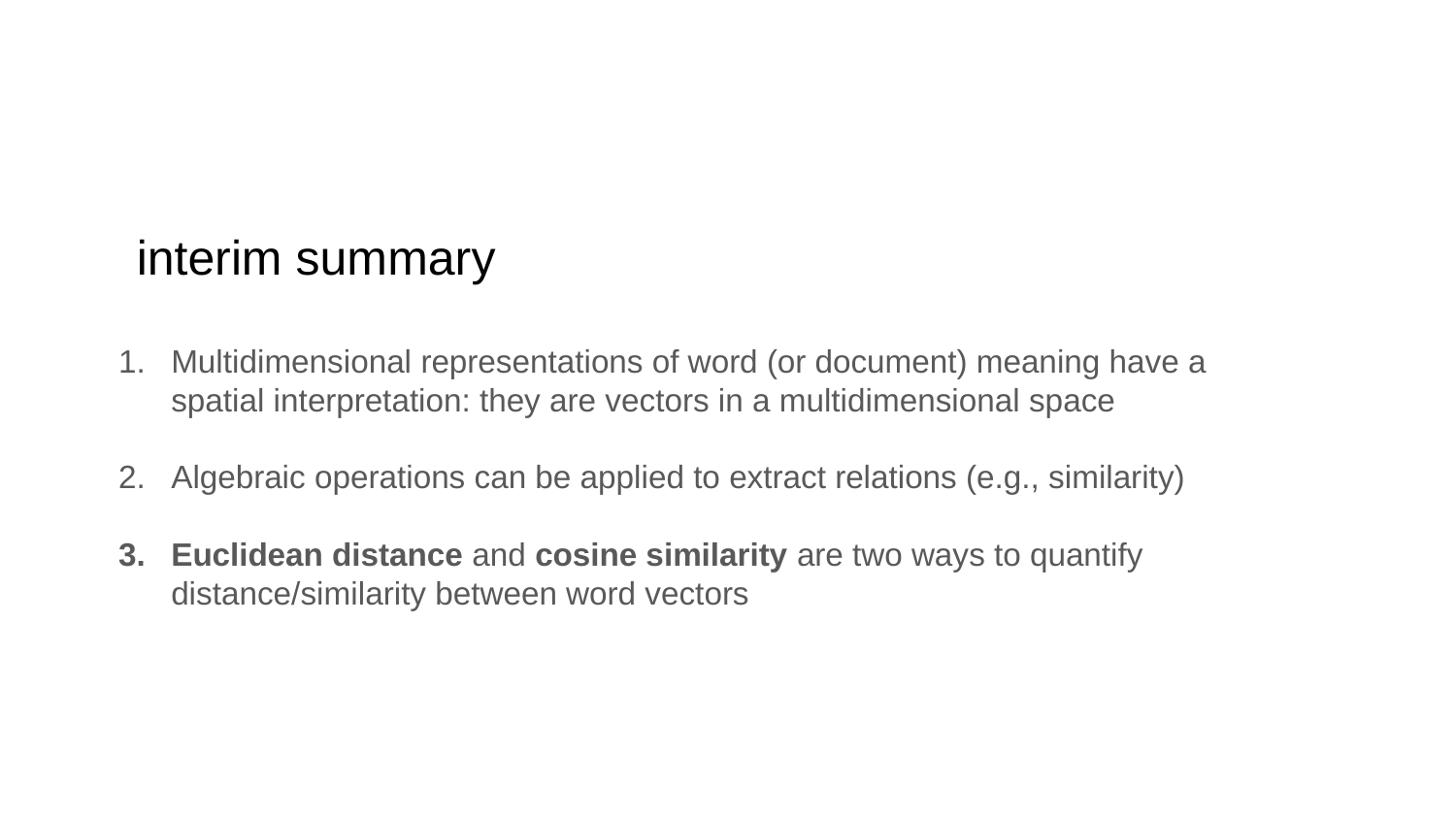

# interim summary
Multidimensional representations of word (or document) meaning have a spatial interpretation: they are vectors in a multidimensional space

Algebraic operations can be applied to extract relations (e.g., similarity)

Euclidean distance and cosine similarity are two ways to quantify distance/similarity between word vectors